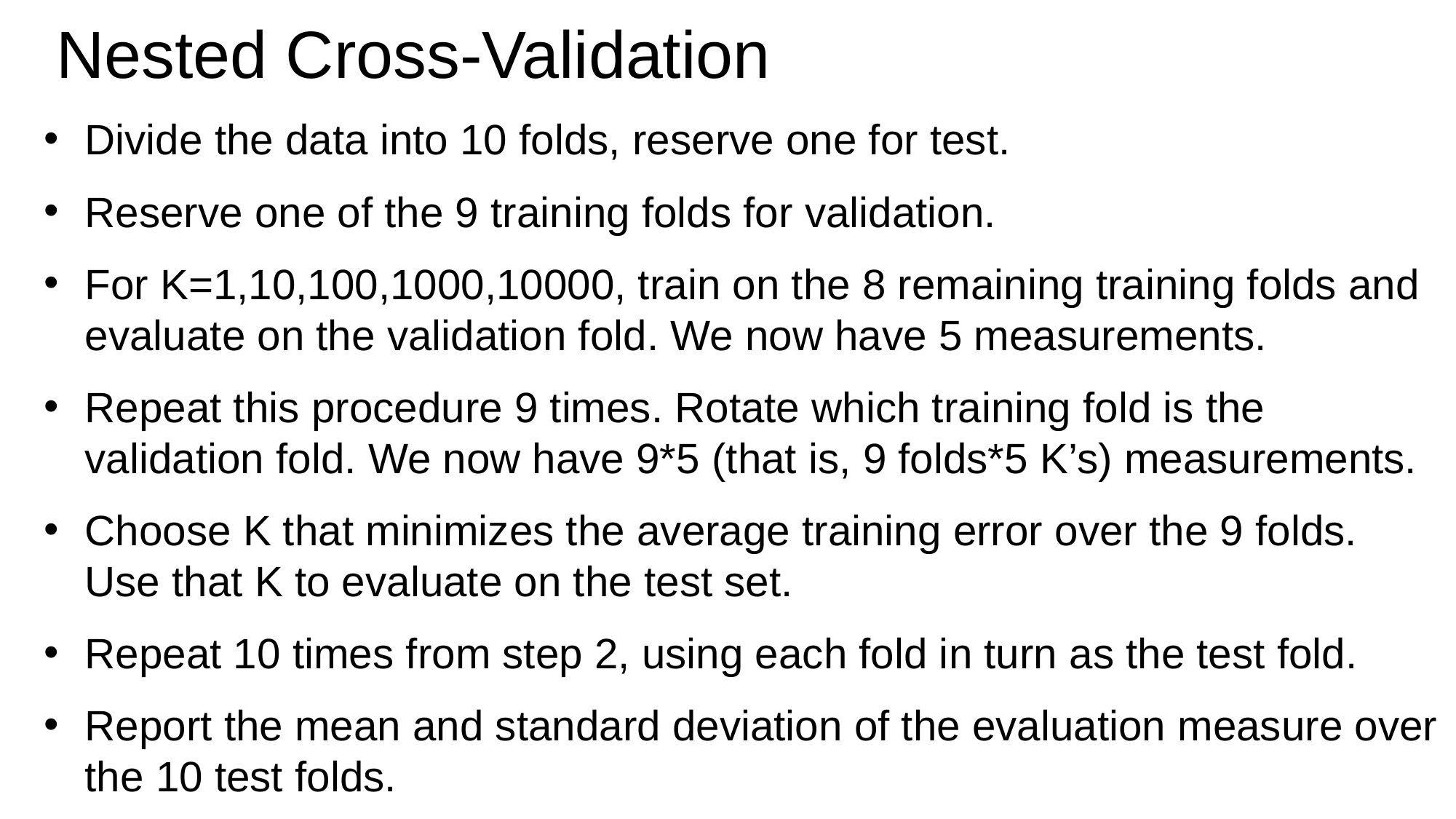

# Nested Cross-Validation
Divide the data into 10 folds, reserve one for test.
Reserve one of the 9 training folds for validation.
For K=1,10,100,1000,10000, train on the 8 remaining training folds and evaluate on the validation fold. We now have 5 measurements.
Repeat this procedure 9 times. Rotate which training fold is the validation fold. We now have 9*5 (that is, 9 folds*5 K’s) measurements.
Choose K that minimizes the average training error over the 9 folds. Use that K to evaluate on the test set.
Repeat 10 times from step 2, using each fold in turn as the test fold.
Report the mean and standard deviation of the evaluation measure over the 10 test folds.